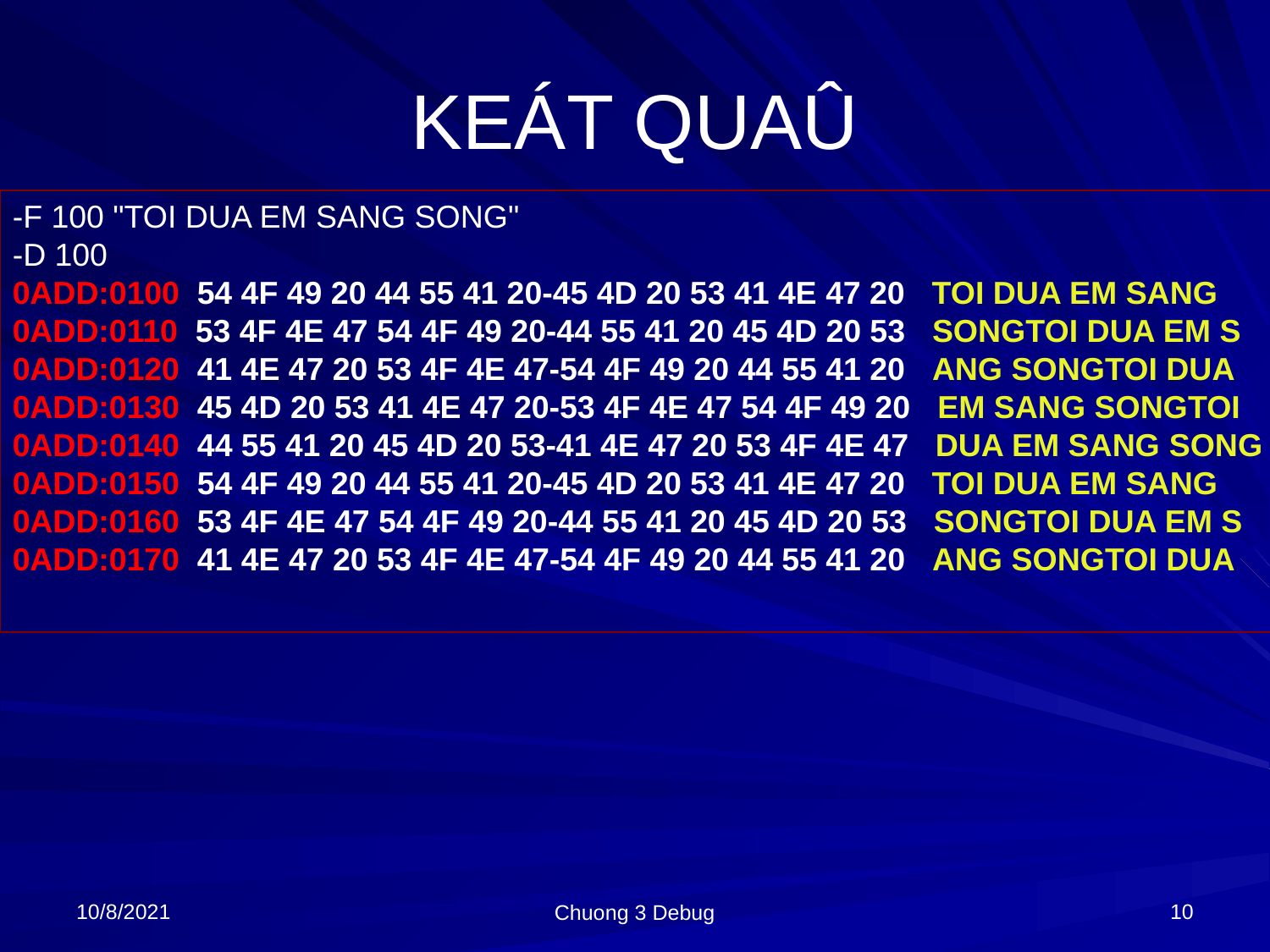

# KEÁT QUAÛ
-F 100 "TOI DUA EM SANG SONG"
-D 100
0ADD:0100  54 4F 49 20 44 55 41 20-45 4D 20 53 41 4E 47 20   TOI DUA EM SANG
0ADD:0110  53 4F 4E 47 54 4F 49 20-44 55 41 20 45 4D 20 53   SONGTOI DUA EM S
0ADD:0120  41 4E 47 20 53 4F 4E 47-54 4F 49 20 44 55 41 20   ANG SONGTOI DUA
0ADD:0130  45 4D 20 53 41 4E 47 20-53 4F 4E 47 54 4F 49 20   EM SANG SONGTOI
0ADD:0140  44 55 41 20 45 4D 20 53-41 4E 47 20 53 4F 4E 47   DUA EM SANG SONG
0ADD:0150  54 4F 49 20 44 55 41 20-45 4D 20 53 41 4E 47 20   TOI DUA EM SANG
0ADD:0160  53 4F 4E 47 54 4F 49 20-44 55 41 20 45 4D 20 53   SONGTOI DUA EM S
0ADD:0170  41 4E 47 20 53 4F 4E 47-54 4F 49 20 44 55 41 20   ANG SONGTOI DUA

10/8/2021
10
Chuong 3 Debug